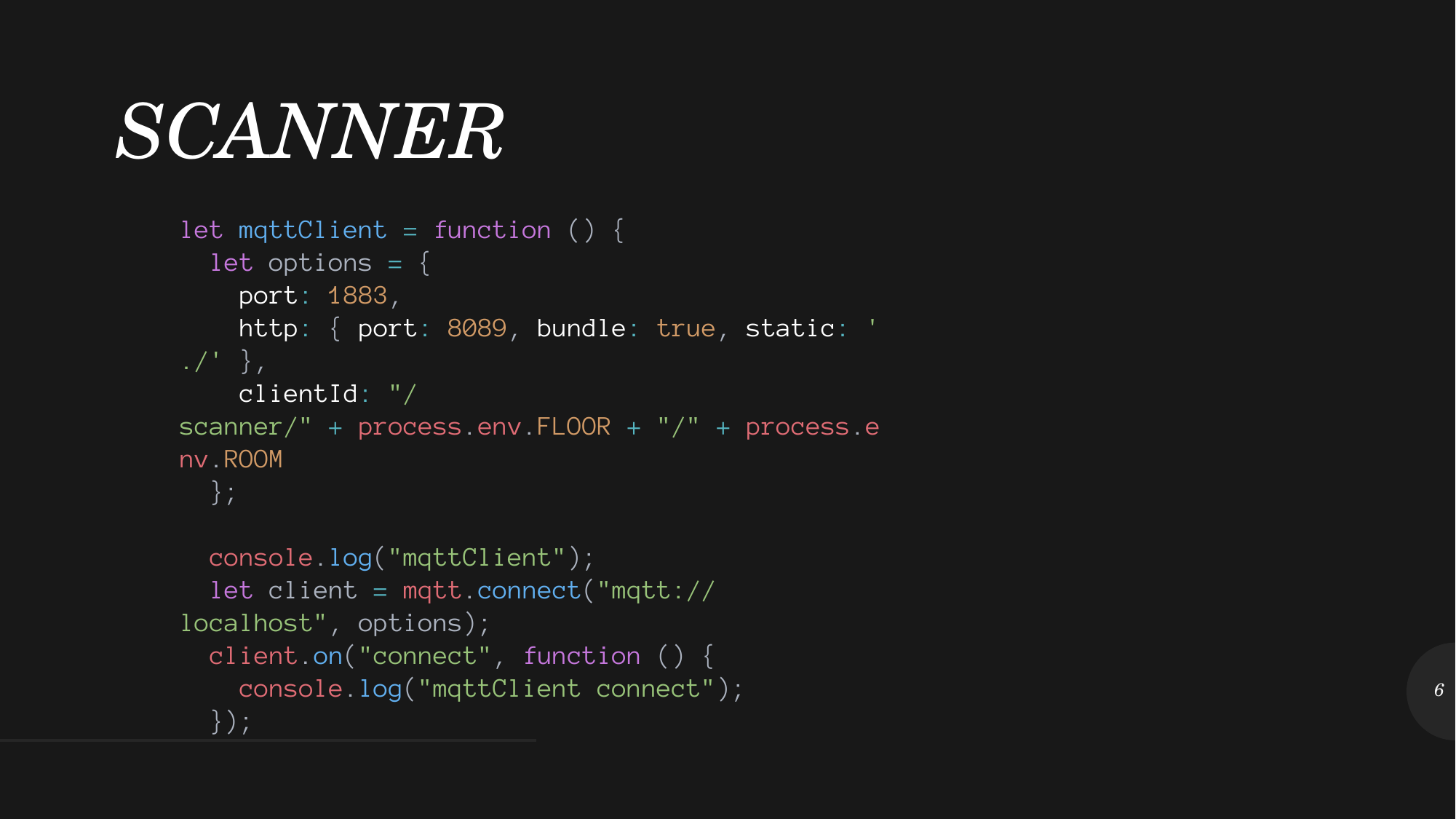

SCANNER
let mqttClient = function () {
  let options = {
    port: 1883,
    http: { port: 8089, bundle: true, static: './' },
    clientId: "/scanner/" + process.env.FLOOR + "/" + process.env.ROOM
  };
  console.log("mqttClient");
  let client = mqtt.connect("mqtt://localhost", options);
  client.on("connect", function () {
    console.log("mqttClient connect");
  });
6